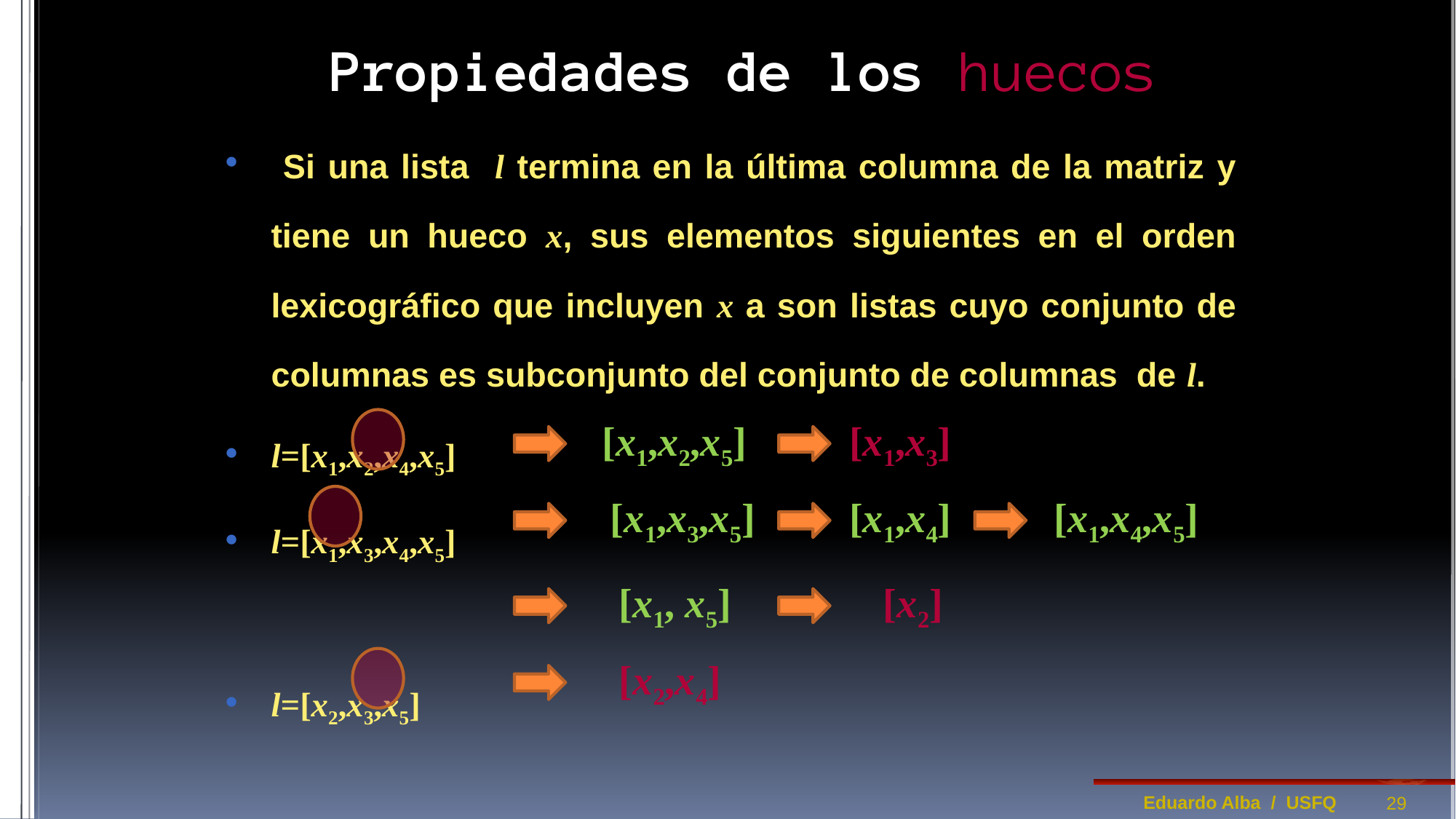

# Propiedades de los huecos
 Si una lista  l termina en la última columna de la matriz y tiene un hueco x, sus elementos siguientes en el orden lexicográfico que incluyen x a son listas cuyo conjunto de columnas es subconjunto del conjunto de columnas  de l.
l=[x1,x2,x4,x5]
l=[x1,x3,x4,x5]

l=[x2,x3,x5]

[x1,x2,x5]
[x1,x3]

[x1,x3,x5]
[x1,x4]
[x1,x4,x5]

[x1, x5]
[x2]

[x2,x4]